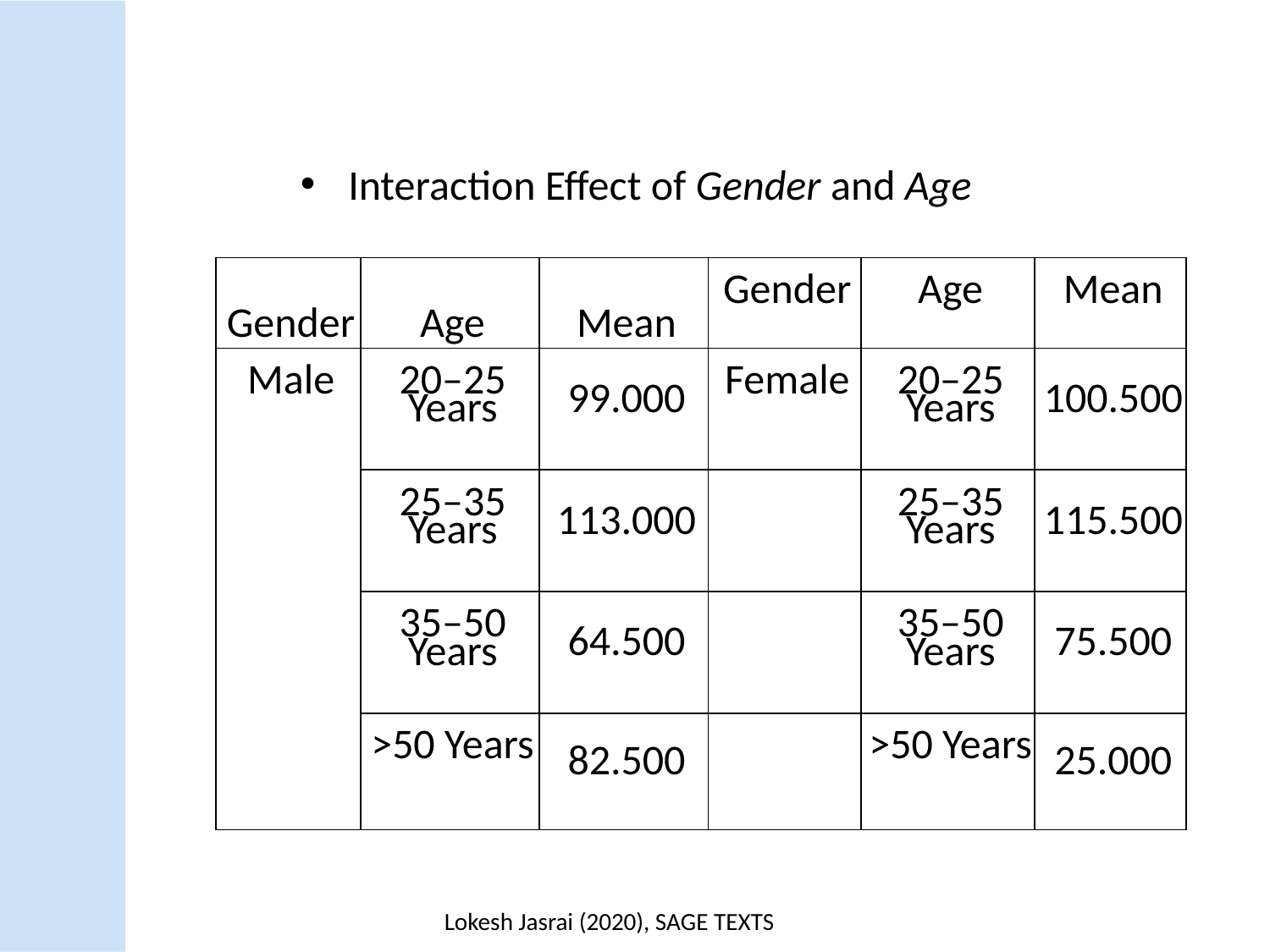

Interaction Effect of Gender and Age
| Gender | Age | Mean | Gender | Age | Mean |
| --- | --- | --- | --- | --- | --- |
| Male | 20–25 Years | 99.000 | Female | 20–25 Years | 100.500 |
|  | 25–35 Years | 113.000 |  | 25–35 Years | 115.500 |
|  | 35–50 Years | 64.500 |  | 35–50 Years | 75.500 |
|  | >50 Years | 82.500 |  | >50 Years | 25.000 |
Lokesh Jasrai (2020), SAGE TEXTS